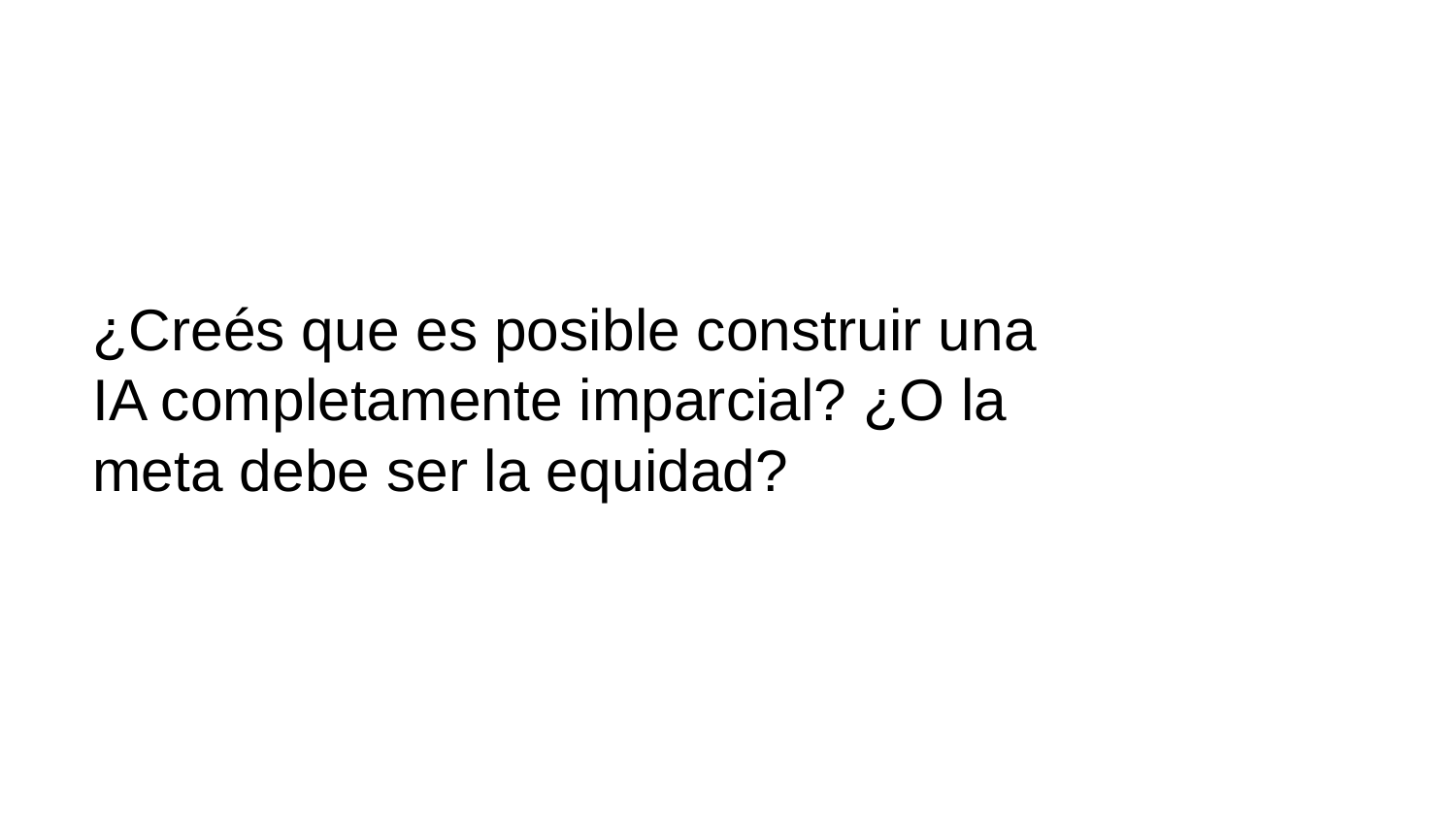

# ¿Creés que es posible construir una IA completamente imparcial? ¿O la meta debe ser la equidad?